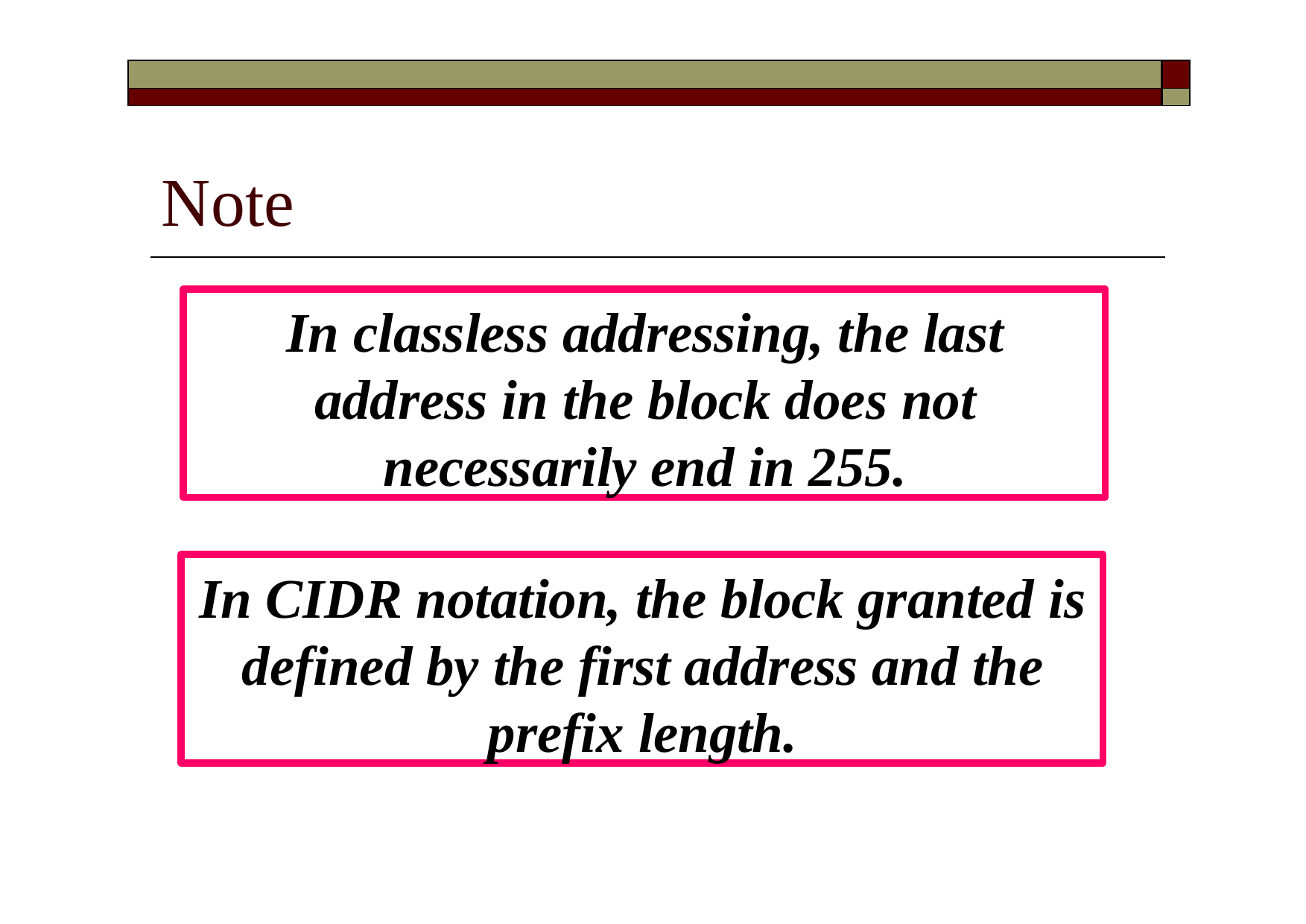

|  |  |
| --- | --- |
|  |  |
# Note
In classless addressing, the last  address in the block does not  necessarily end in 255.
In CIDR notation, the block granted is  defined by the first address and the  prefix length.